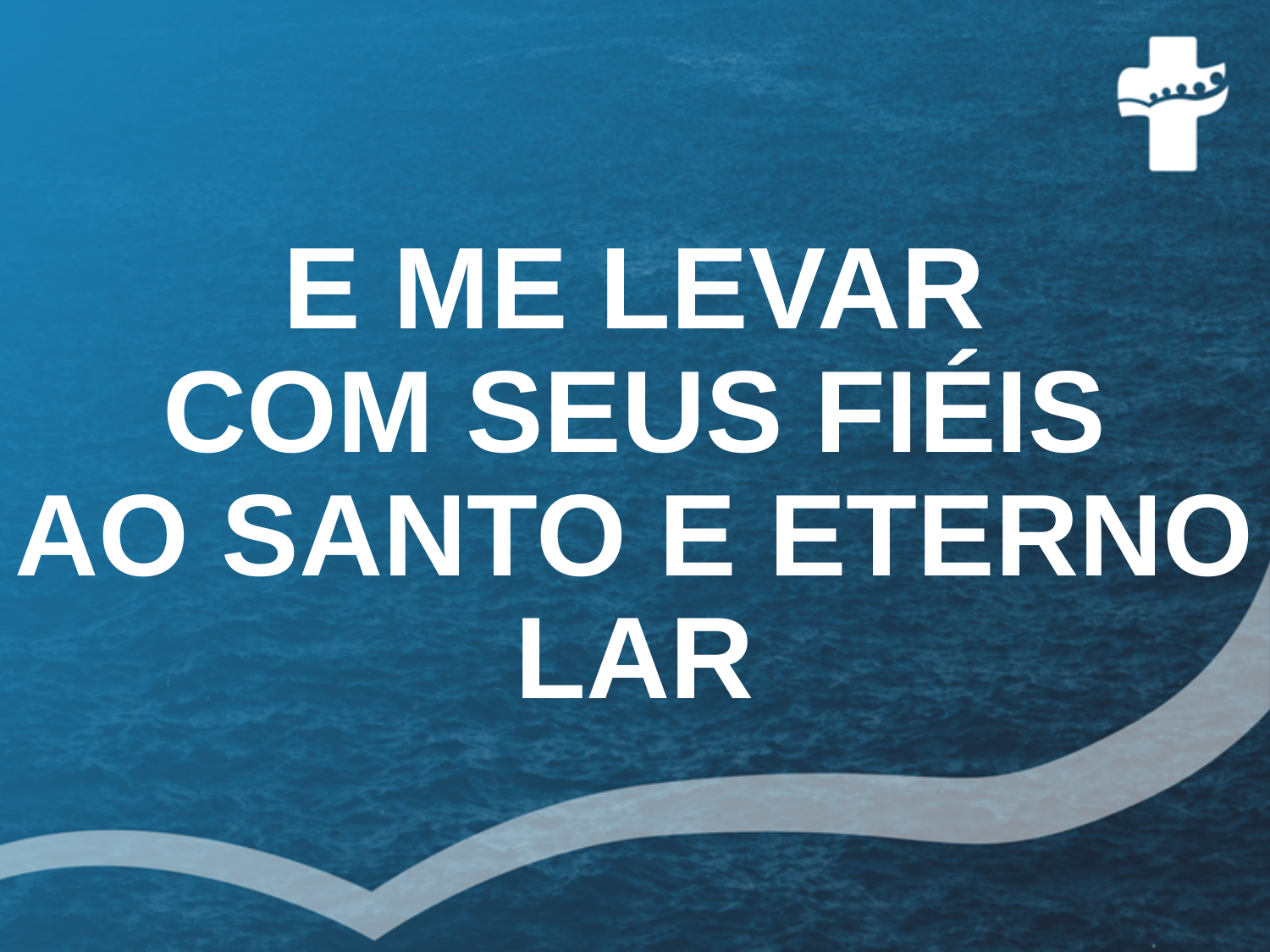

# E ME LEVAR COM SEUS FIÉIS AO SANTO E ETERNO LAR